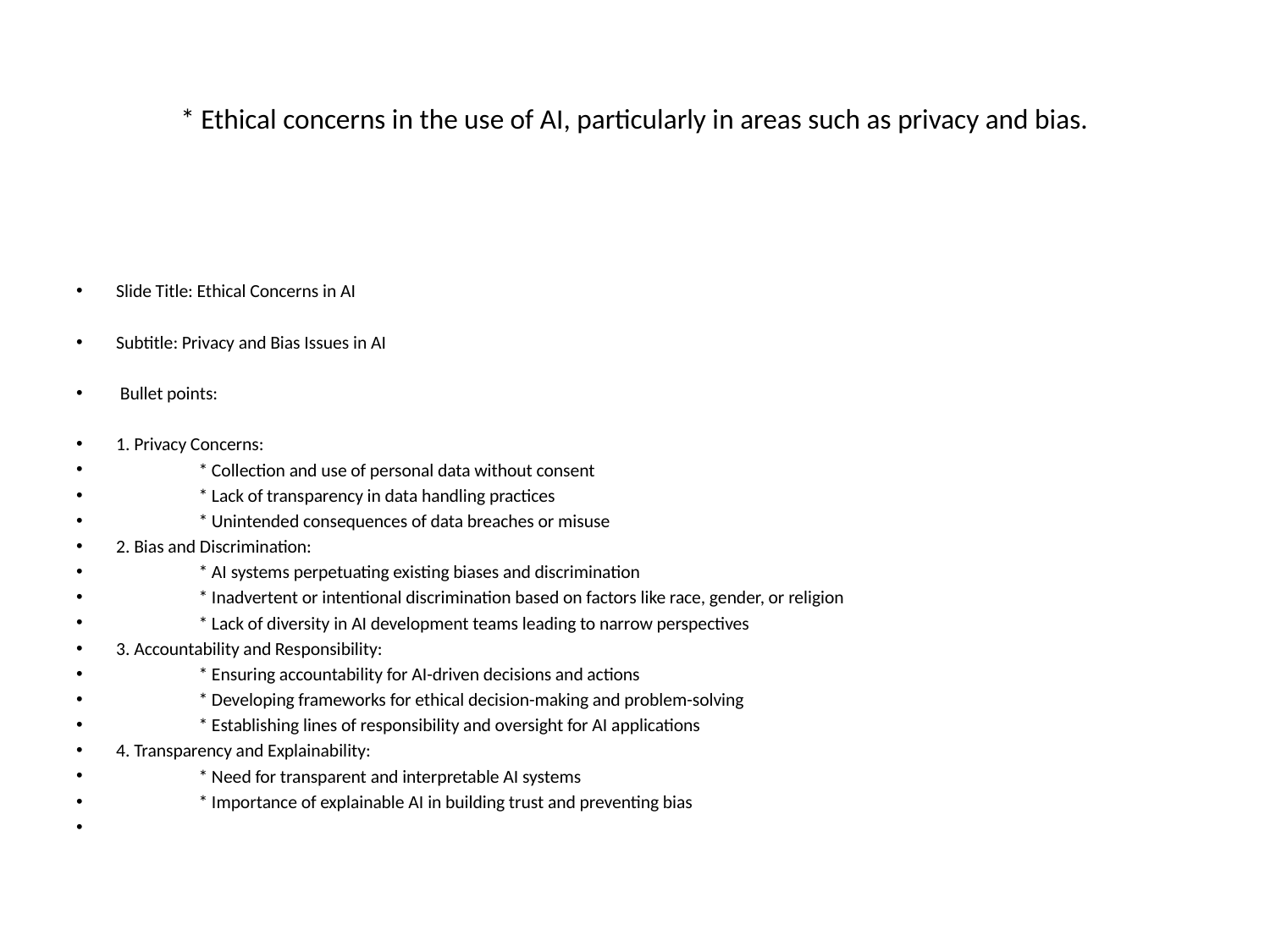

# * Ethical concerns in the use of AI, particularly in areas such as privacy and bias.

Slide Title: Ethical Concerns in AI

Subtitle: Privacy and Bias Issues in AI

 Bullet points:

1. Privacy Concerns:
	* Collection and use of personal data without consent
	* Lack of transparency in data handling practices
	* Unintended consequences of data breaches or misuse
2. Bias and Discrimination:
	* AI systems perpetuating existing biases and discrimination
	* Inadvertent or intentional discrimination based on factors like race, gender, or religion
	* Lack of diversity in AI development teams leading to narrow perspectives
3. Accountability and Responsibility:
	* Ensuring accountability for AI-driven decisions and actions
	* Developing frameworks for ethical decision-making and problem-solving
	* Establishing lines of responsibility and oversight for AI applications
4. Transparency and Explainability:
	* Need for transparent and interpretable AI systems
	* Importance of explainable AI in building trust and preventing bias